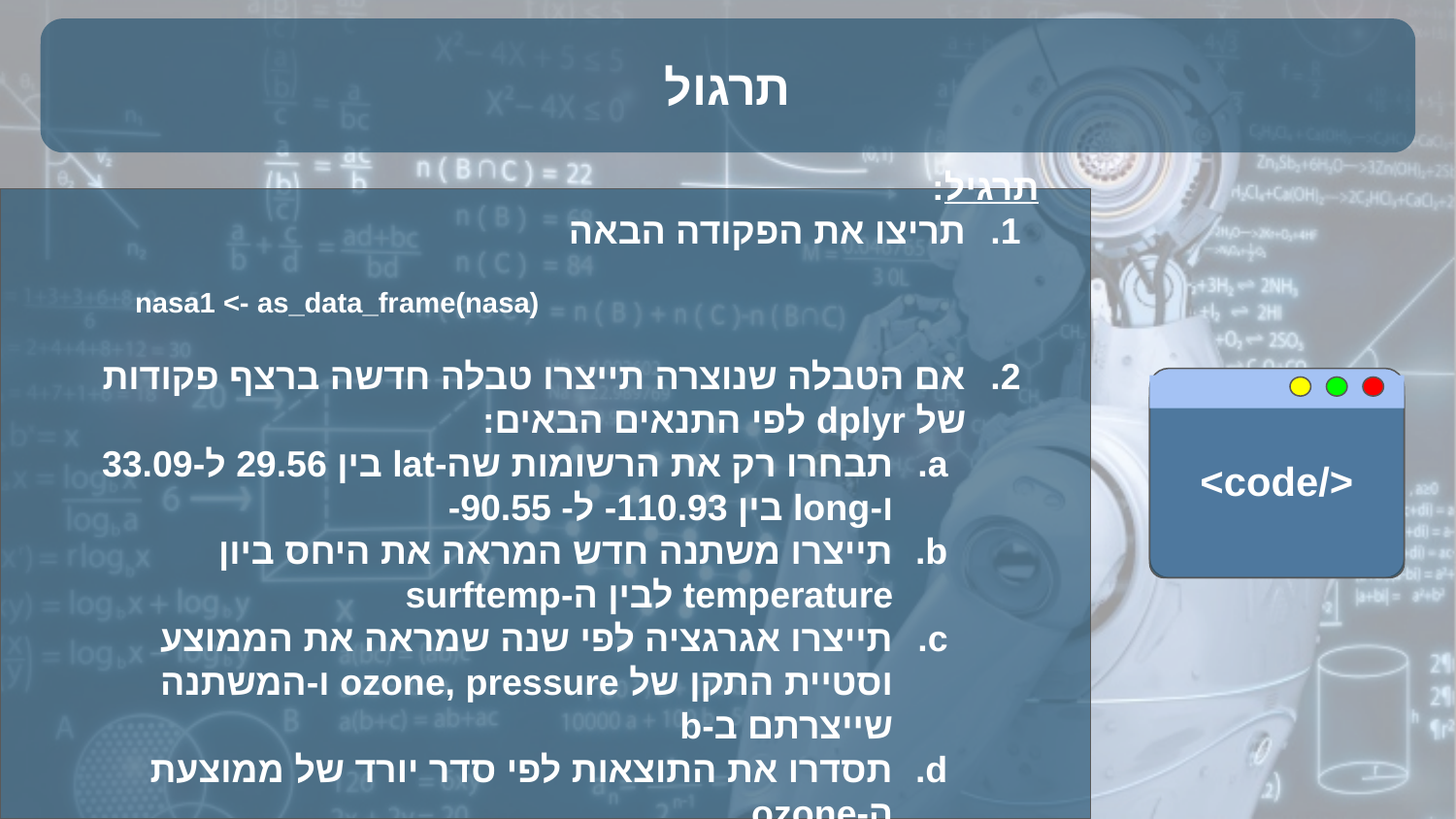

# תרגול

תרגיל:
תריצו את הפקודה הבאה

nasa1 <- as_data_frame(nasa)

אם הטבלה שנוצרה תייצרו טבלה חדשה ברצף פקודות של dplyr לפי התנאים הבאים:
תבחרו רק את הרשומות שה-lat בין 29.56 ל-33.09 ו-long בין 110.93- ל- 90.55-
תייצרו משתנה חדש המראה את היחס ביון temperature לבין ה-surftemp
תייצרו אגרגציה לפי שנה שמראה את הממוצע וסטיית התקן של ozone, pressure ו-המשתנה שייצרתם ב-b
תסדרו את התוצאות לפי סדר יורד של ממוצעת ה-ozone

<code/>